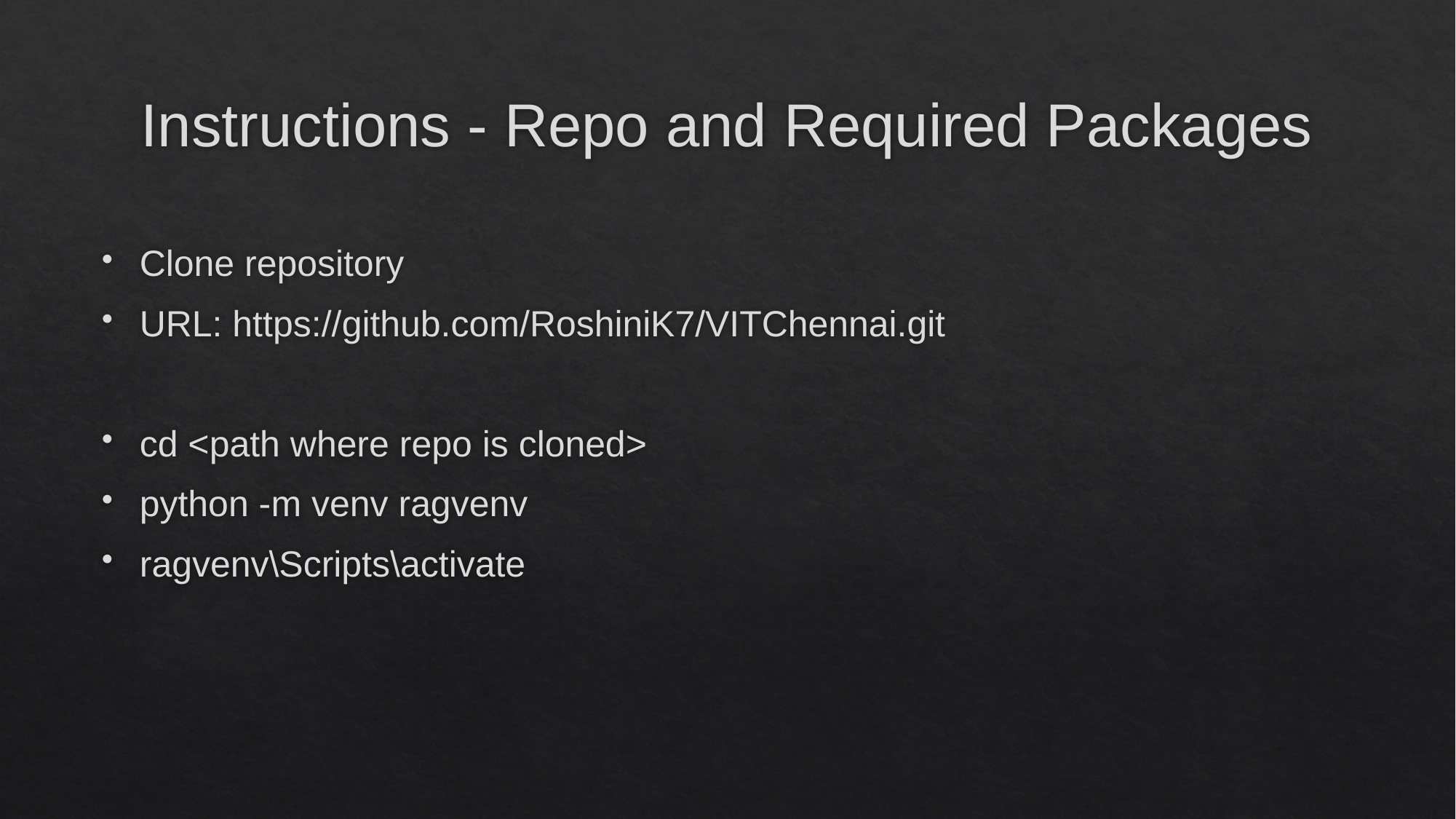

# Instructions - Repo and Required Packages
Clone repository
URL: https://github.com/RoshiniK7/VITChennai.git

cd <path where repo is cloned>
python -m venv ragvenv
ragvenv\Scripts\activate